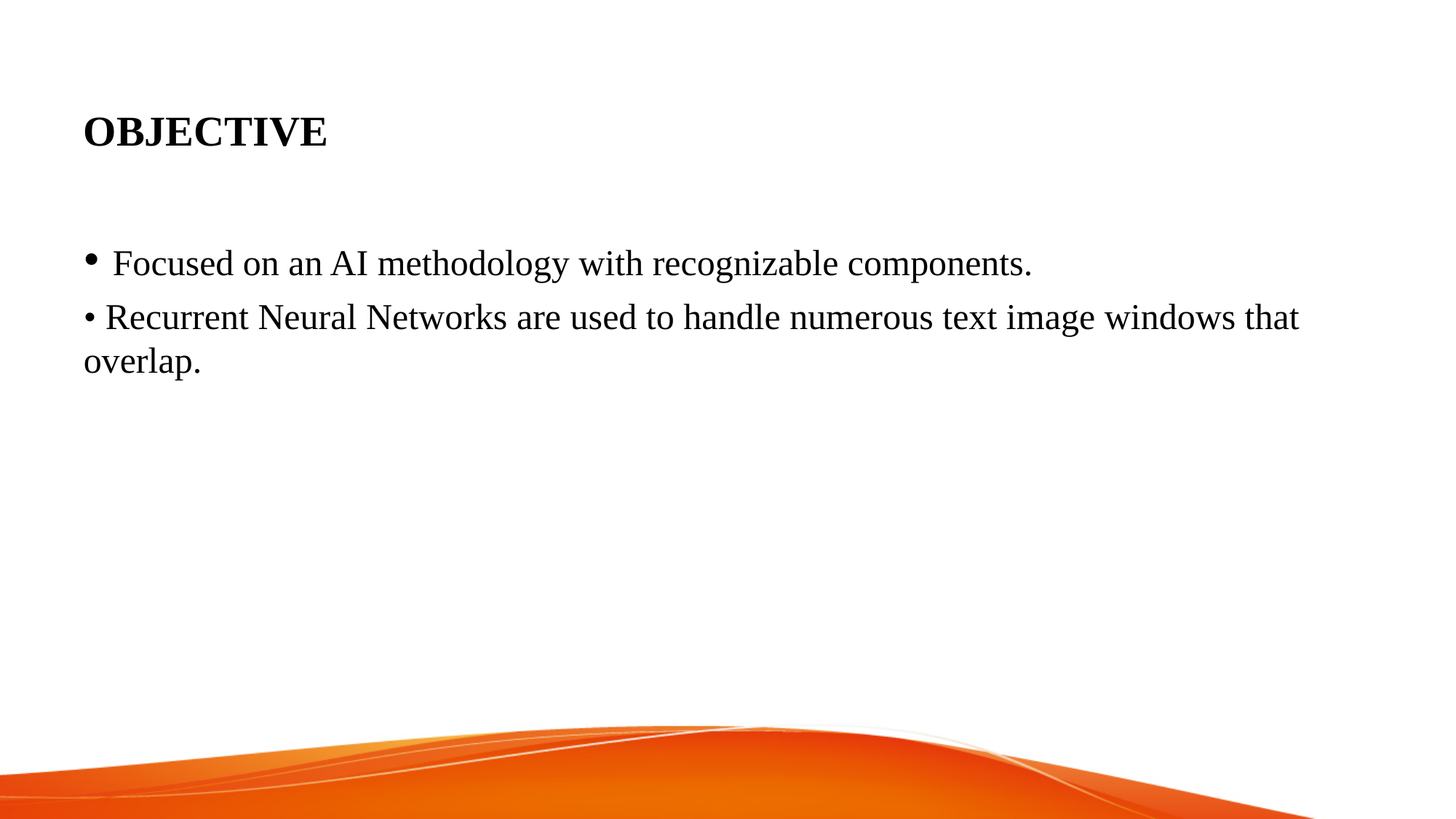

# OBJECTIVE
• Focused on an AI methodology with recognizable components.
• Recurrent Neural Networks are used to handle numerous text image windows that overlap.